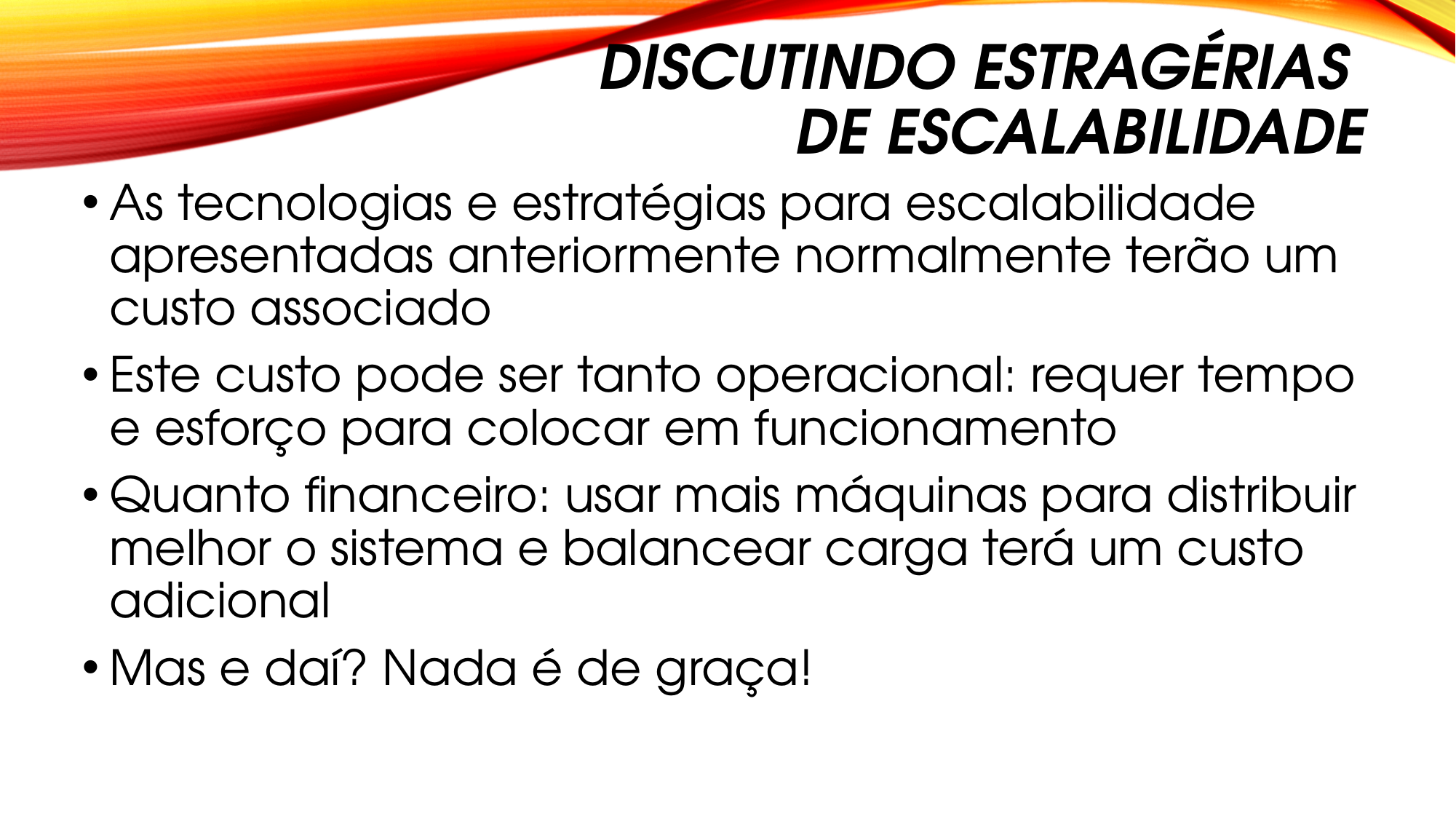

# Discutindo estragérias de escalabilidade
As tecnologias e estratégias para escalabilidade apresentadas anteriormente normalmente terão um custo associado
Este custo pode ser tanto operacional: requer tempo e esforço para colocar em funcionamento
Quanto financeiro: usar mais máquinas para distribuir melhor o sistema e balancear carga terá um custo adicional
Mas e daí? Nada é de graça!